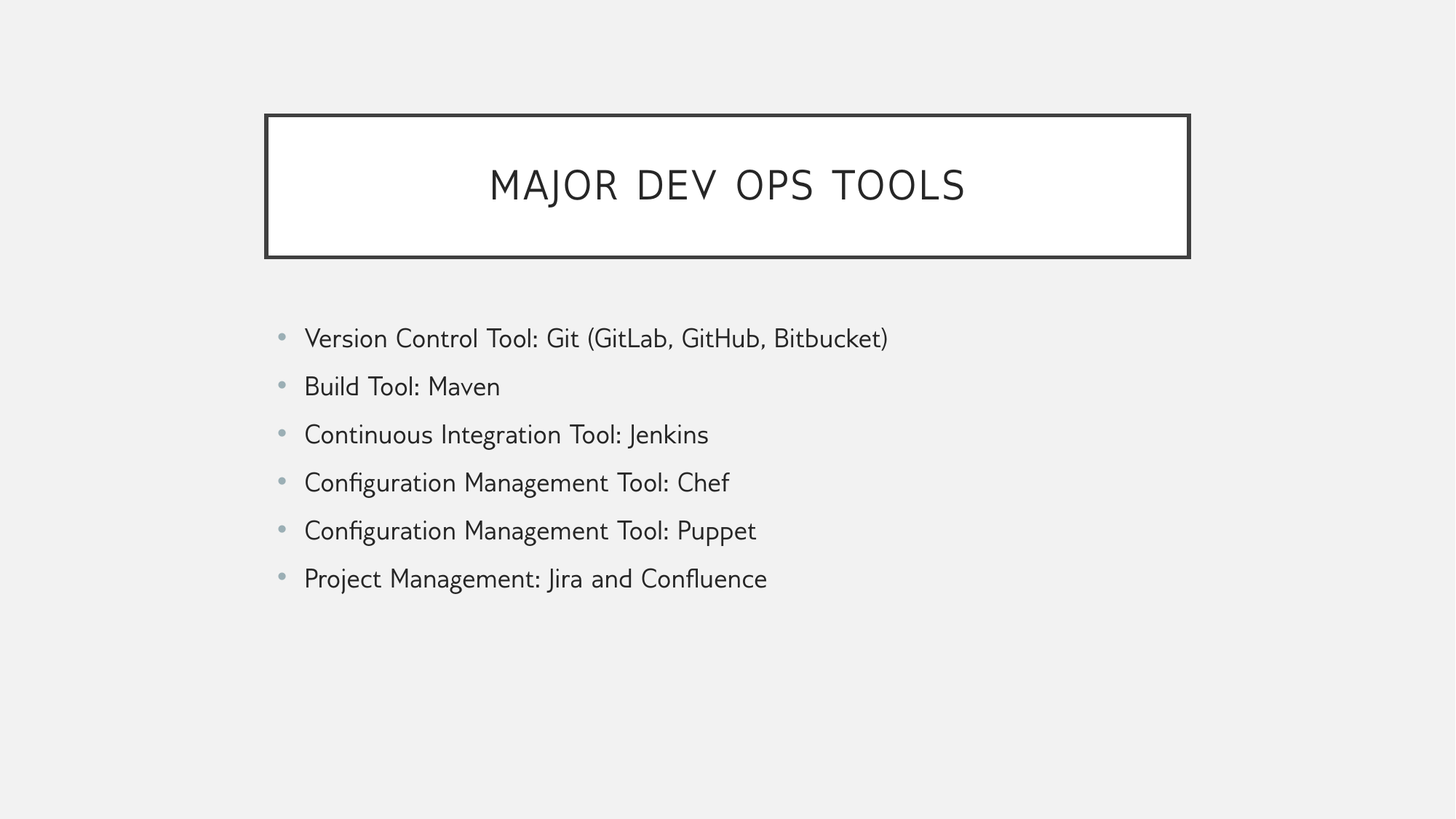

# Major dev ops tools
Version Control Tool: Git (GitLab, GitHub, Bitbucket)
Build Tool: Maven
Continuous Integration Tool: Jenkins
Configuration Management Tool: Chef
Configuration Management Tool: Puppet
Project Management: Jira and Confluence